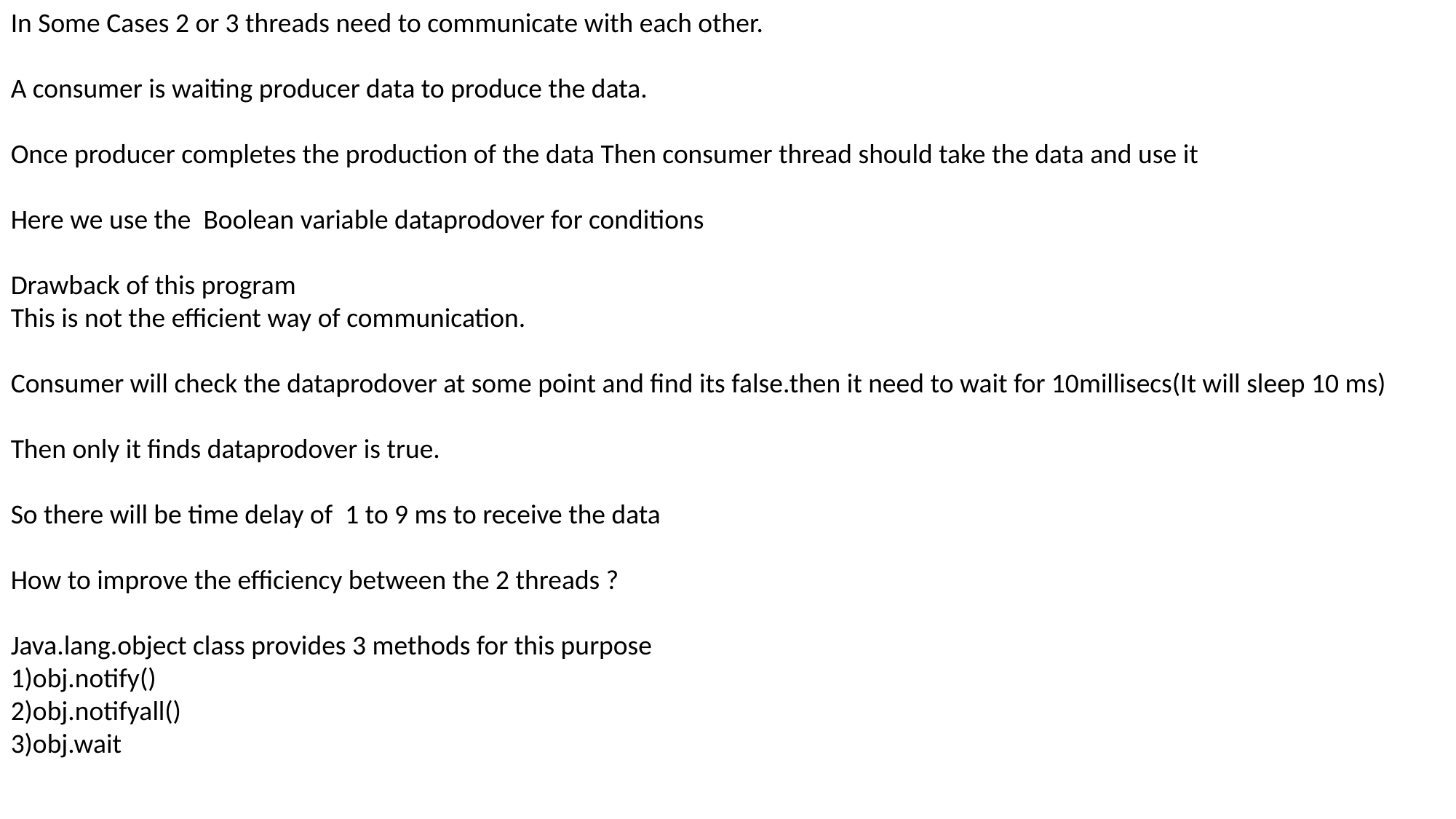

In Some Cases 2 or 3 threads need to communicate with each other.

A consumer is waiting producer data to produce the data.

Once producer completes the production of the data Then consumer thread should take the data and use it

Here we use the  Boolean variable dataprodover for conditions

Drawback of this program
This is not the efficient way of communication.

Consumer will check the dataprodover at some point and find its false.then it need to wait for 10millisecs(It will sleep 10 ms)

Then only it finds dataprodover is true.

So there will be time delay of  1 to 9 ms to receive the data

How to improve the efficiency between the 2 threads ?

Java.lang.object class provides 3 methods for this purpose
1)obj.notify()
2)obj.notifyall()
3)obj.wait

Thread Communication